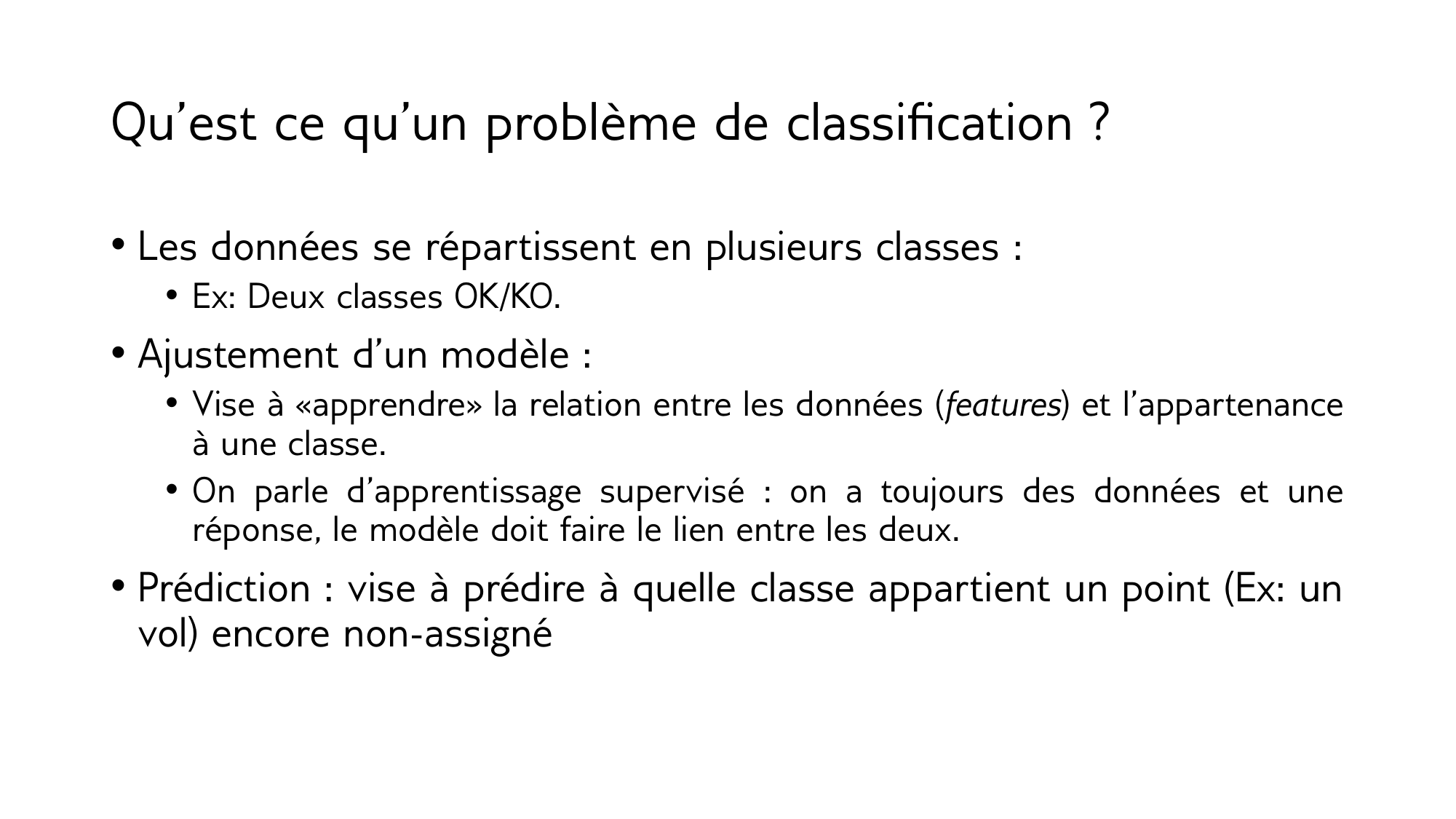

# Qu’est ce qu’un problème de classification ?
Les données se répartissent en plusieurs classes :
Ex: Deux classes OK/KO.
Ajustement d’un modèle :
Vise à «apprendre» la relation entre les données (features) et l’appartenance à une classe.
On parle d’apprentissage supervisé : on a toujours des données et une réponse, le modèle doit faire le lien entre les deux.
Prédiction : vise à prédire à quelle classe appartient un point (Ex: un vol) encore non-assigné